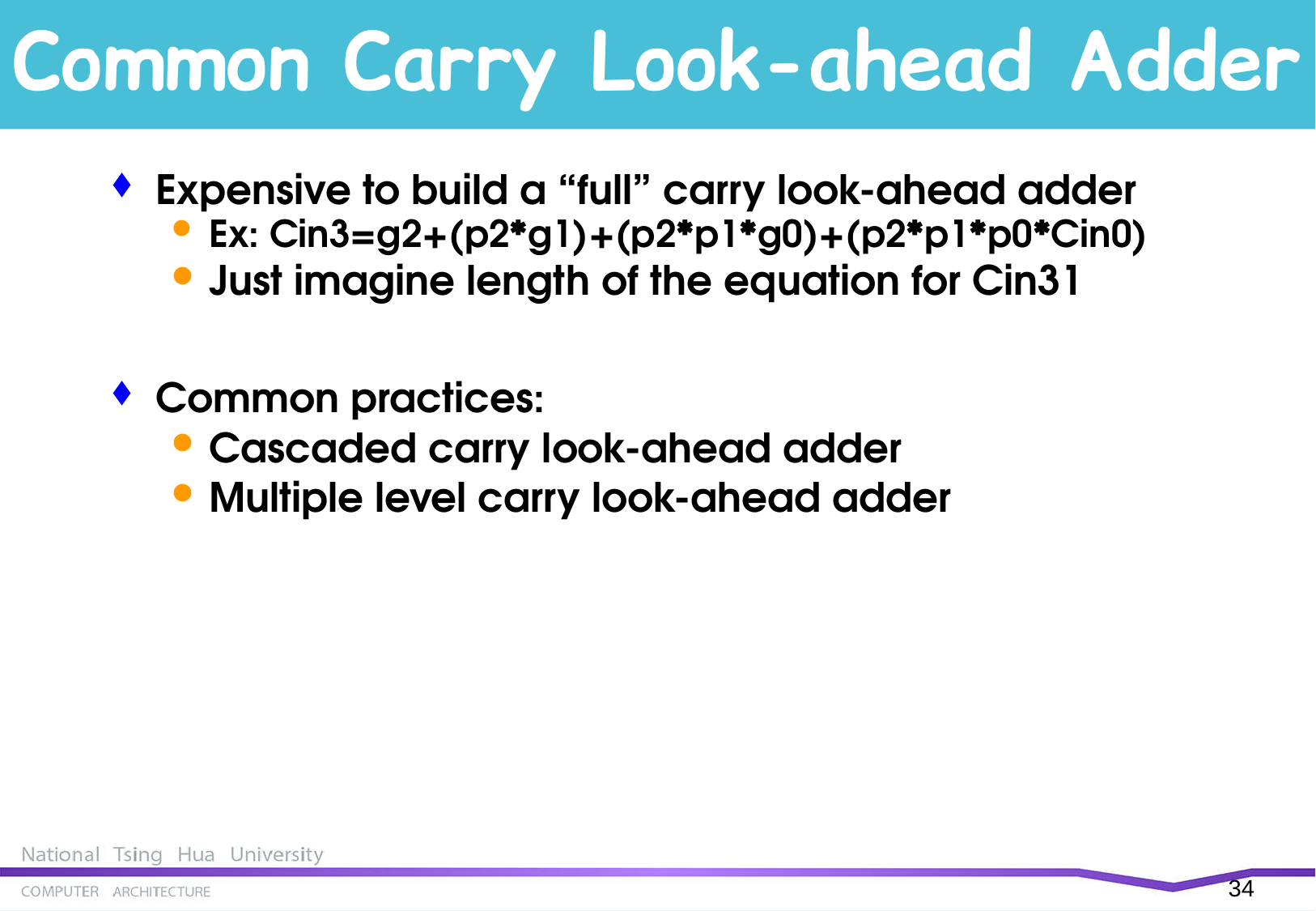

# Common Carry Look-ahead Adder
Expensive to build a “full” carry look-ahead adder
Ex: Cin3=g2+(p2*g1)+(p2*p1*g0)+(p2*p1*p0*Cin0)
Just imagine length of the equation for Cin31

Common practices:
Cascaded carry look-ahead adder
Multiple level carry look-ahead adder
34